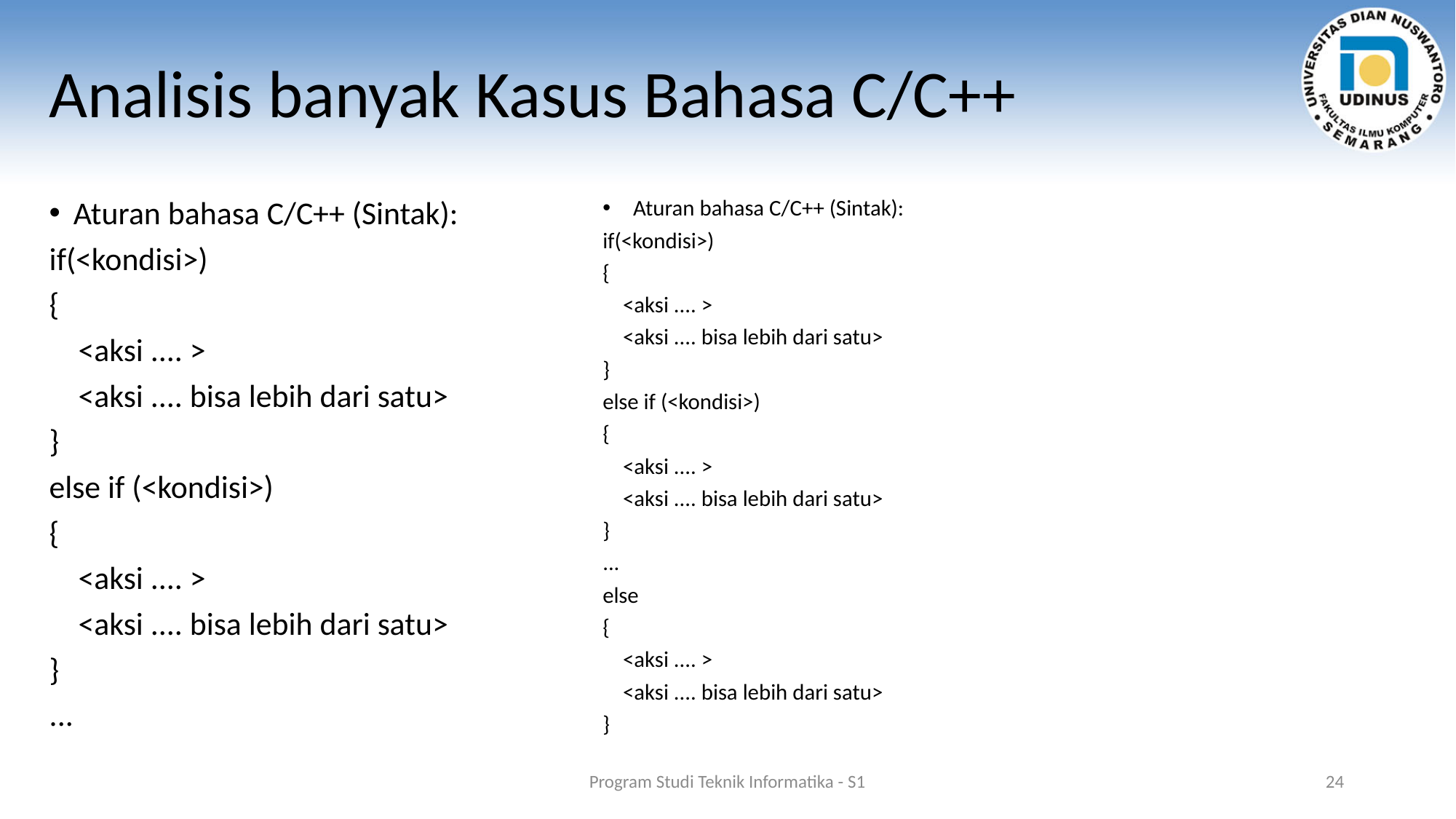

# Analisis banyak Kasus Bahasa C/C++
Aturan bahasa C/C++ (Sintak):
if(<kondisi>)
{
    <aksi .... >
    <aksi .... bisa lebih dari satu>
}
else if (<kondisi>)
{
    <aksi .... >
    <aksi .... bisa lebih dari satu>
}
...
else
{
    <aksi .... >
    <aksi .... bisa lebih dari satu>
}

Aturan bahasa C/C++ (Sintak):
if(<kondisi>)
{
    <aksi .... >
    <aksi .... bisa lebih dari satu>
}
else if (<kondisi>)
{
    <aksi .... >
    <aksi .... bisa lebih dari satu>
}
...

Program Studi Teknik Informatika - S1
24